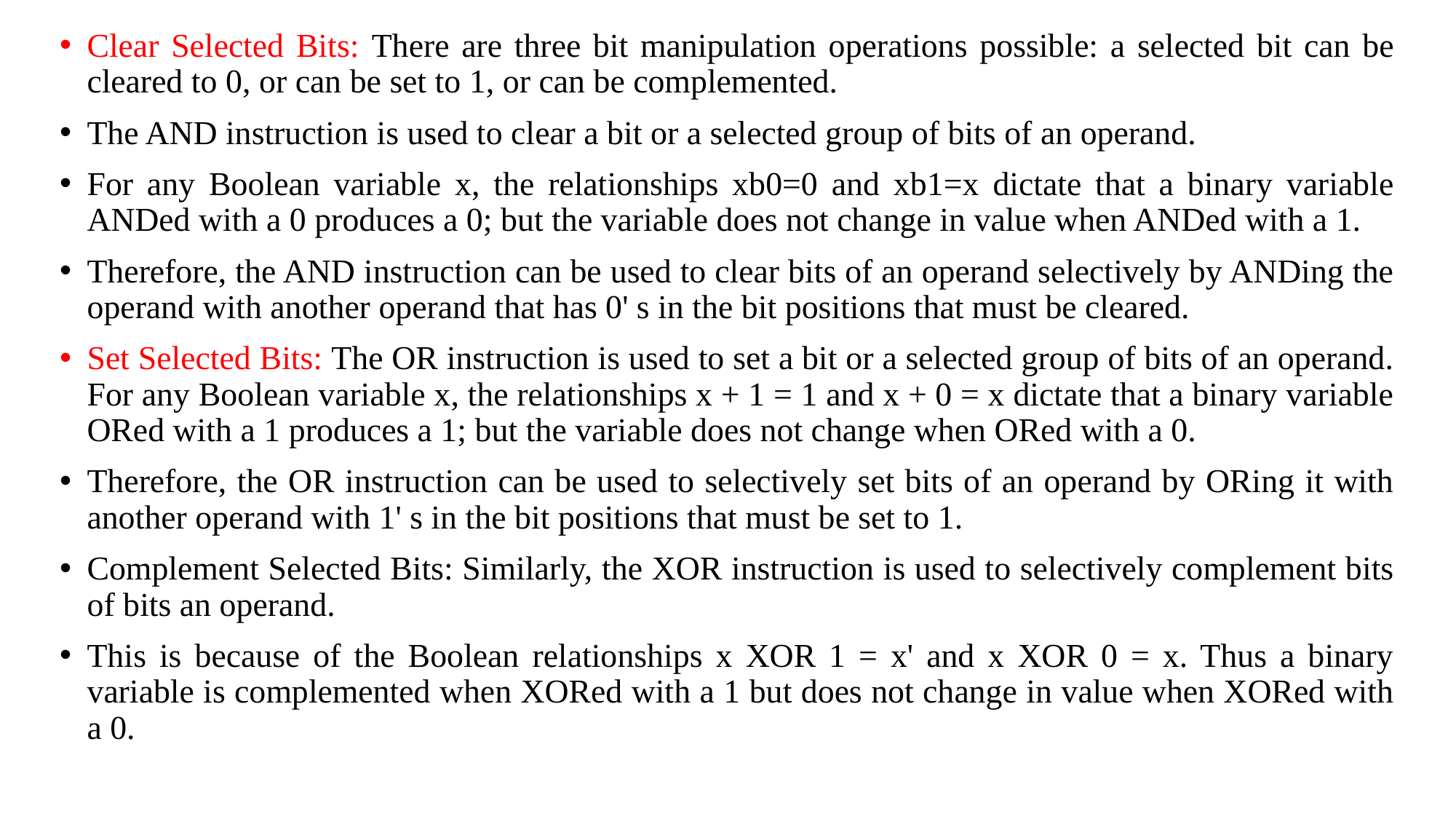

Clear Selected Bits: There are three bit manipulation operations possible: a selected bit can be cleared to 0, or can be set to 1, or can be complemented.
The AND instruction is used to clear a bit or a selected group of bits of an operand.
For any Boolean variable x, the relationships xb0=0 and xb1=x dictate that a binary variable ANDed with a 0 produces a 0; but the variable does not change in value when ANDed with a 1.
Therefore, the AND instruction can be used to clear bits of an operand selectively by ANDing the operand with another operand that has 0' s in the bit positions that must be cleared.
Set Selected Bits: The OR instruction is used to set a bit or a selected group of bits of an operand. For any Boolean variable x, the relationships x + 1 = 1 and x + 0 = x dictate that a binary variable ORed with a 1 produces a 1; but the variable does not change when ORed with a 0.
Therefore, the OR instruction can be used to selectively set bits of an operand by ORing it with another operand with 1' s in the bit positions that must be set to 1.
Complement Selected Bits: Similarly, the XOR instruction is used to selectively complement bits of bits an operand.
This is because of the Boolean relationships x XOR 1 = x' and x XOR 0 = x. Thus a binary variable is complemented when XORed with a 1 but does not change in value when XORed with a 0.